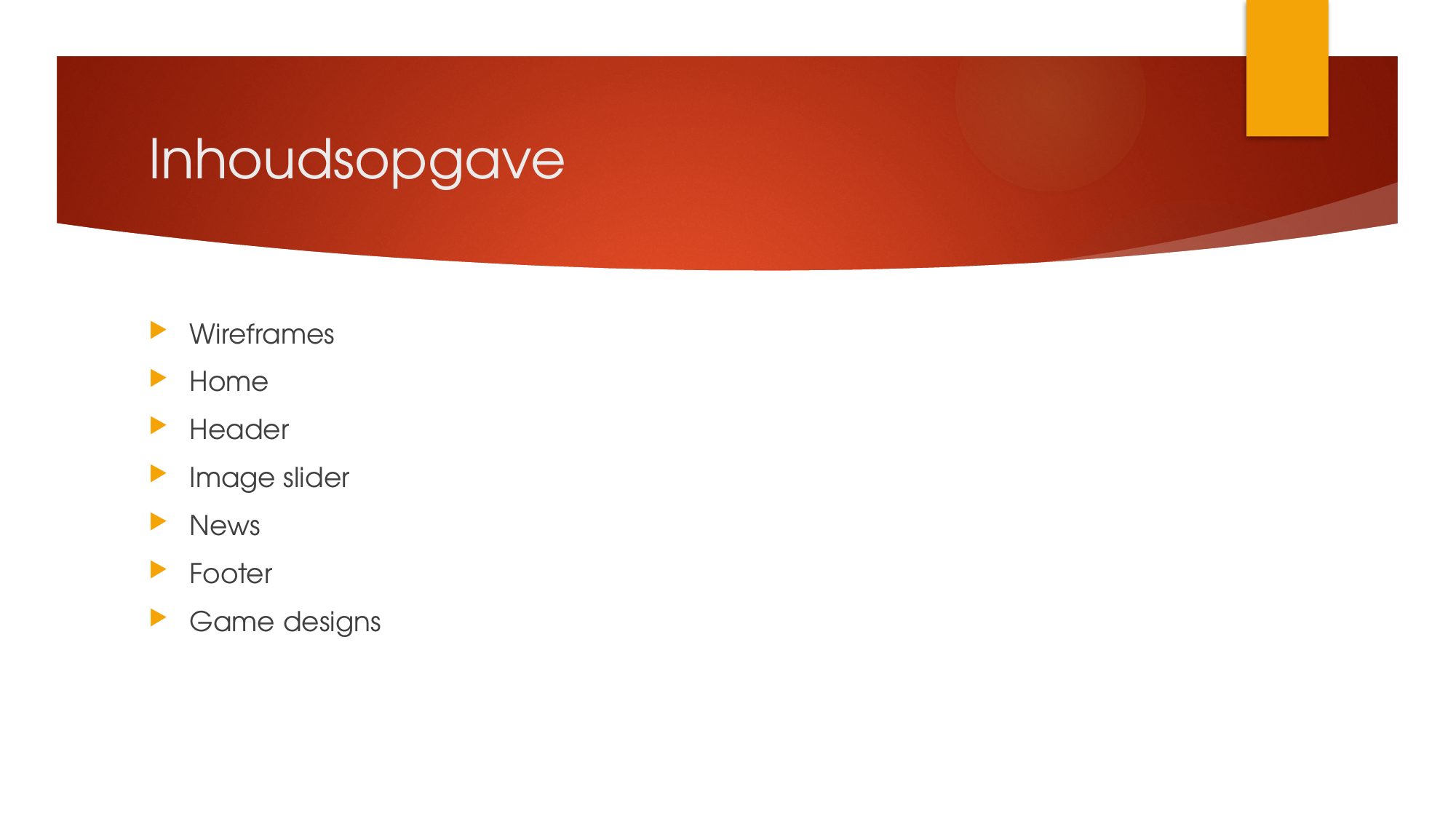

# Inhoudsopgave
Wireframes
Home
Header
Image slider
News
Footer
Game designs